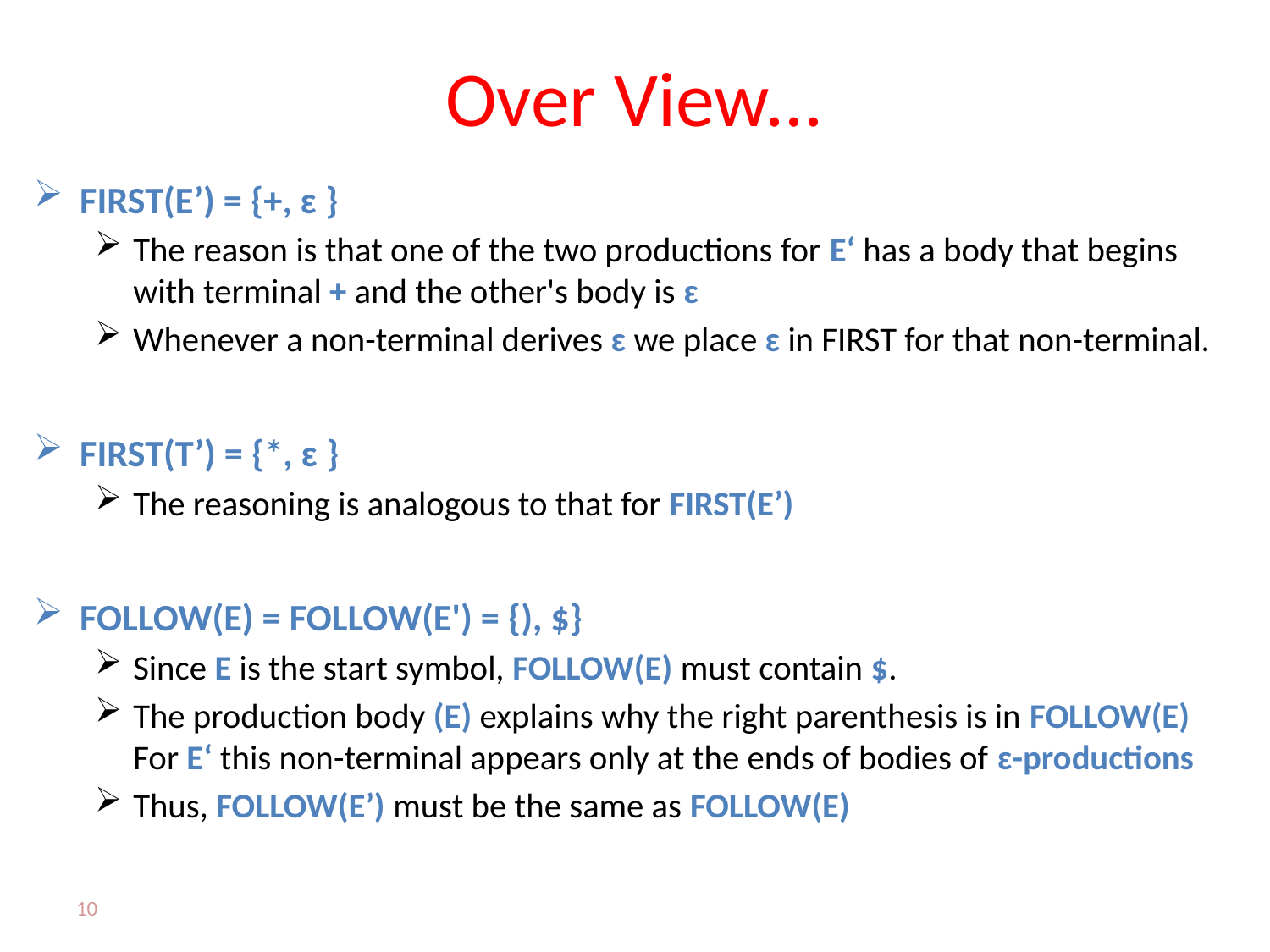

# Over View...
FIRST(E’) = {+, ɛ }
The reason is that one of the two productions for E‘ has a body that begins with terminal + and the other's body is ɛ
Whenever a non-terminal derives ɛ we place ɛ in FIRST for that non-terminal.

FIRST(T’) = {*, ɛ }
The reasoning is analogous to that for FIRST(E’)

FOLLOW(E) = FOLLOW(E') = {), $}
Since E is the start symbol, FOLLOW(E) must contain $.
The production body (E) explains why the right parenthesis is in FOLLOW(E) For E‘ this non-terminal appears only at the ends of bodies of ɛ-productions
Thus, FOLLOW(E’) must be the same as FOLLOW(E)
10